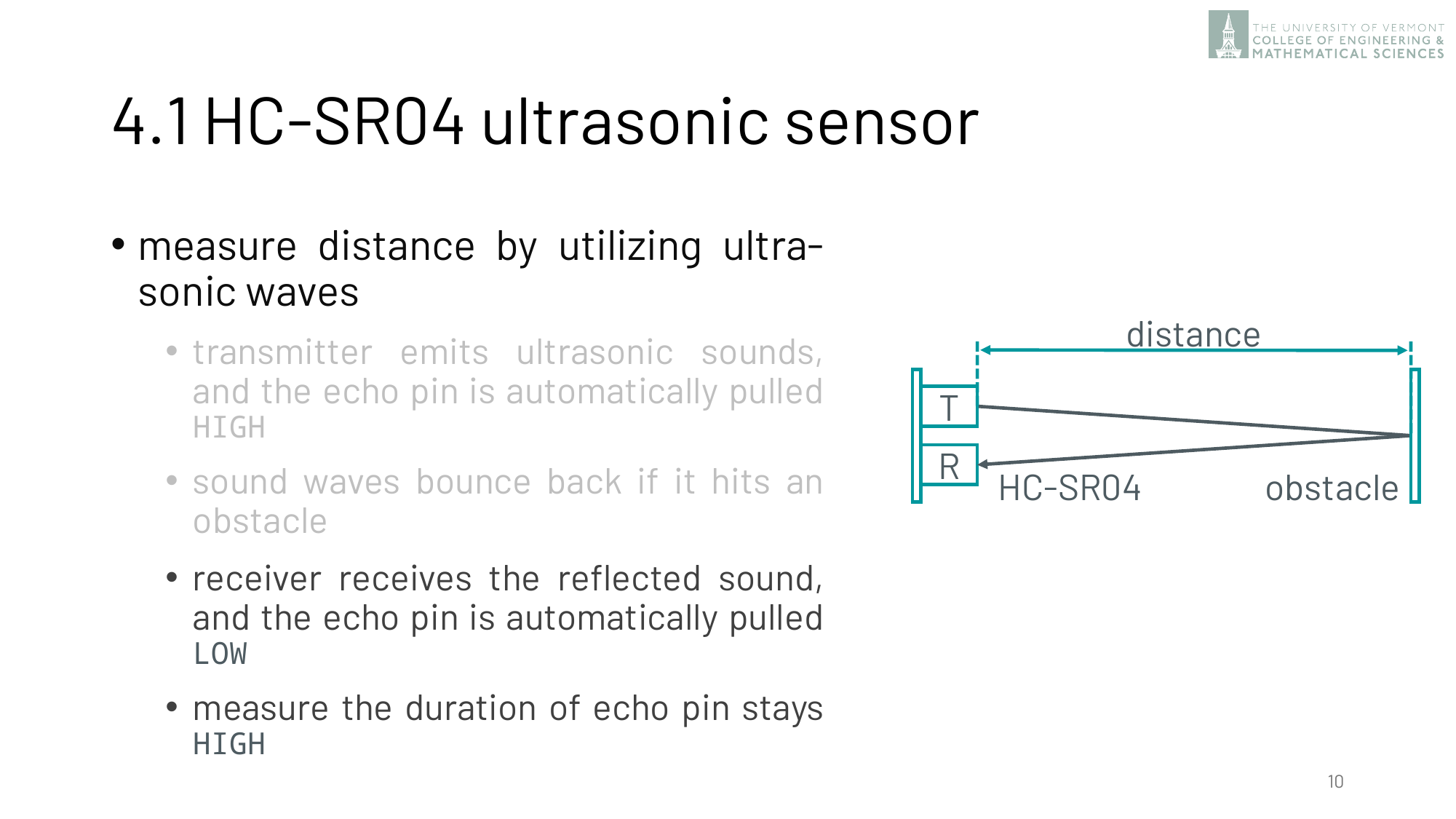

# 4.1 HC-SR04 ultrasonic sensor
measure distance by utilizing ultra-sonic waves
transmitter emits ultrasonic sounds, and the echo pin is automatically pulled HIGH
sound waves bounce back if it hits an obstacle
receiver receives the reflected sound, and the echo pin is automatically pulled LOW
measure the duration of echo pin stays HIGH

distance

T
R
obstacle
HC-SR04
10